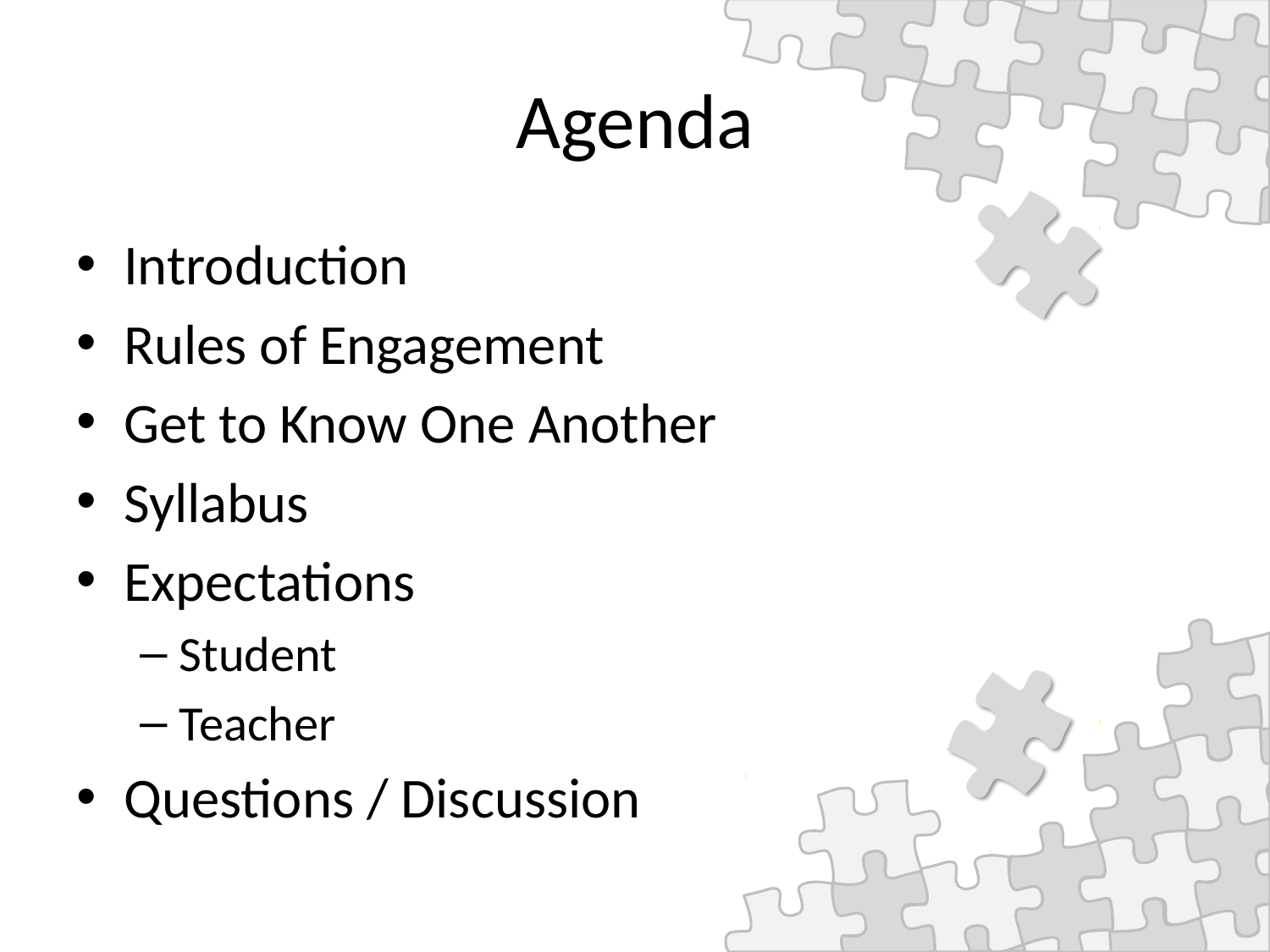

# Agenda
Introduction
Rules of Engagement
Get to Know One Another
Syllabus
Expectations
Student
Teacher
Questions / Discussion